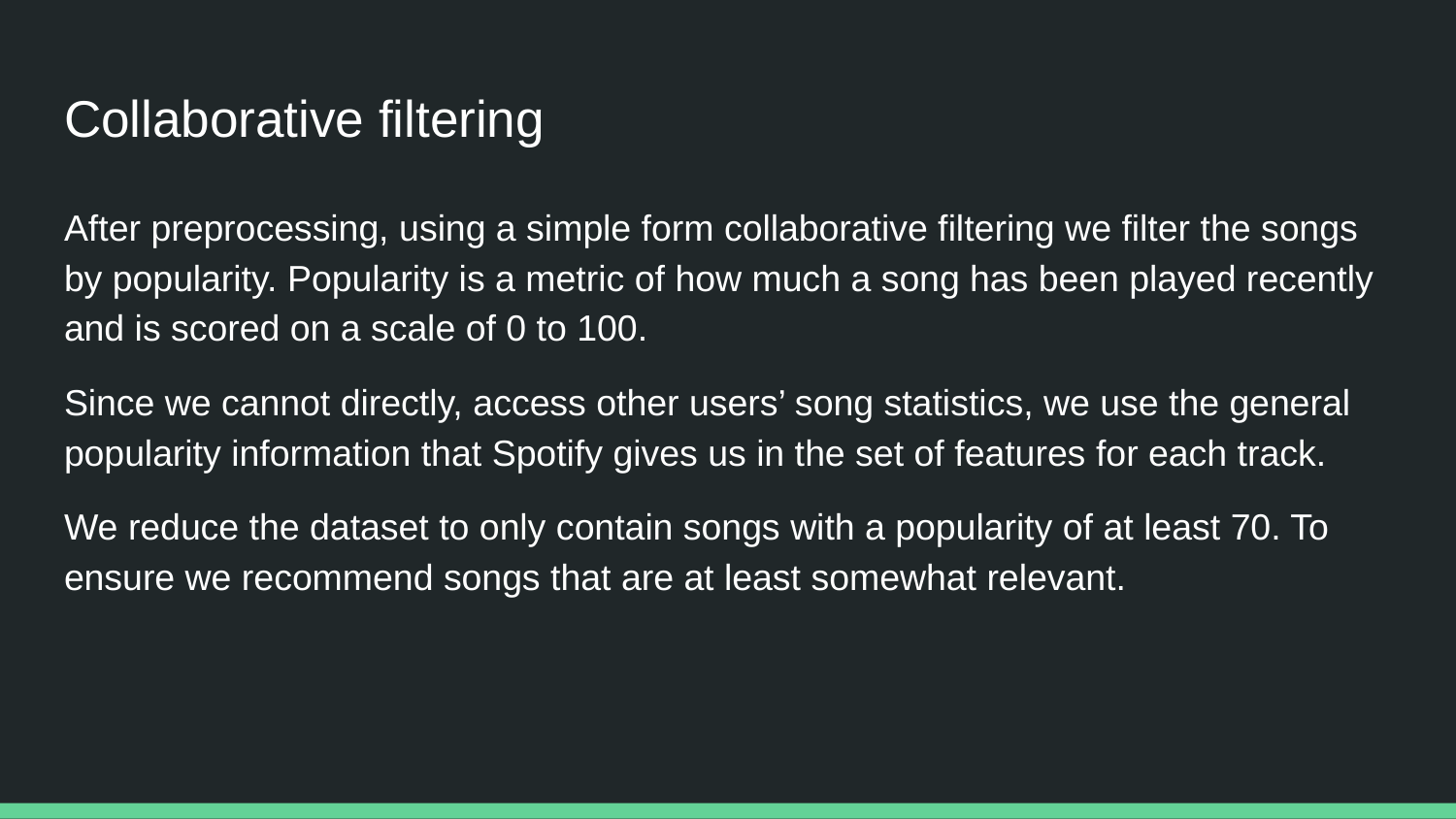

# Collaborative filtering
After preprocessing, using a simple form collaborative filtering we filter the songs by popularity. Popularity is a metric of how much a song has been played recently and is scored on a scale of 0 to 100.
Since we cannot directly, access other users’ song statistics, we use the general popularity information that Spotify gives us in the set of features for each track.
We reduce the dataset to only contain songs with a popularity of at least 70. To ensure we recommend songs that are at least somewhat relevant.